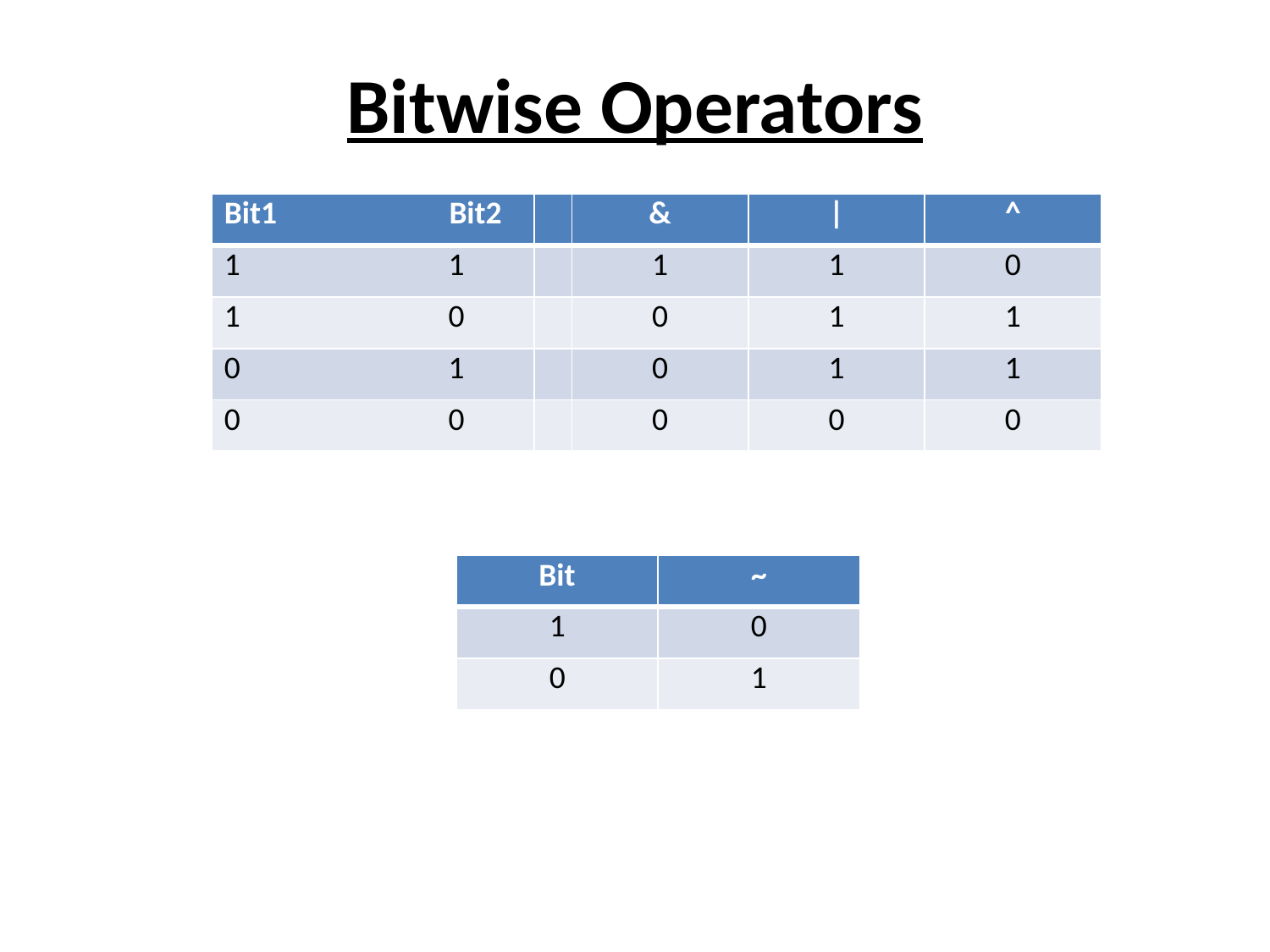

# Bitwise Operators
| Bit1 Bit2 |  | & | | | ^ |
| --- | --- | --- | --- | --- |
| 1 1 |  | 1 | 1 | 0 |
| 1 0 |  | 0 | 1 | 1 |
| 0 1 |  | 0 | 1 | 1 |
| 0 0 |  | 0 | 0 | 0 |
| Bit | ~ |
| --- | --- |
| 1 | 0 |
| 0 | 1 |